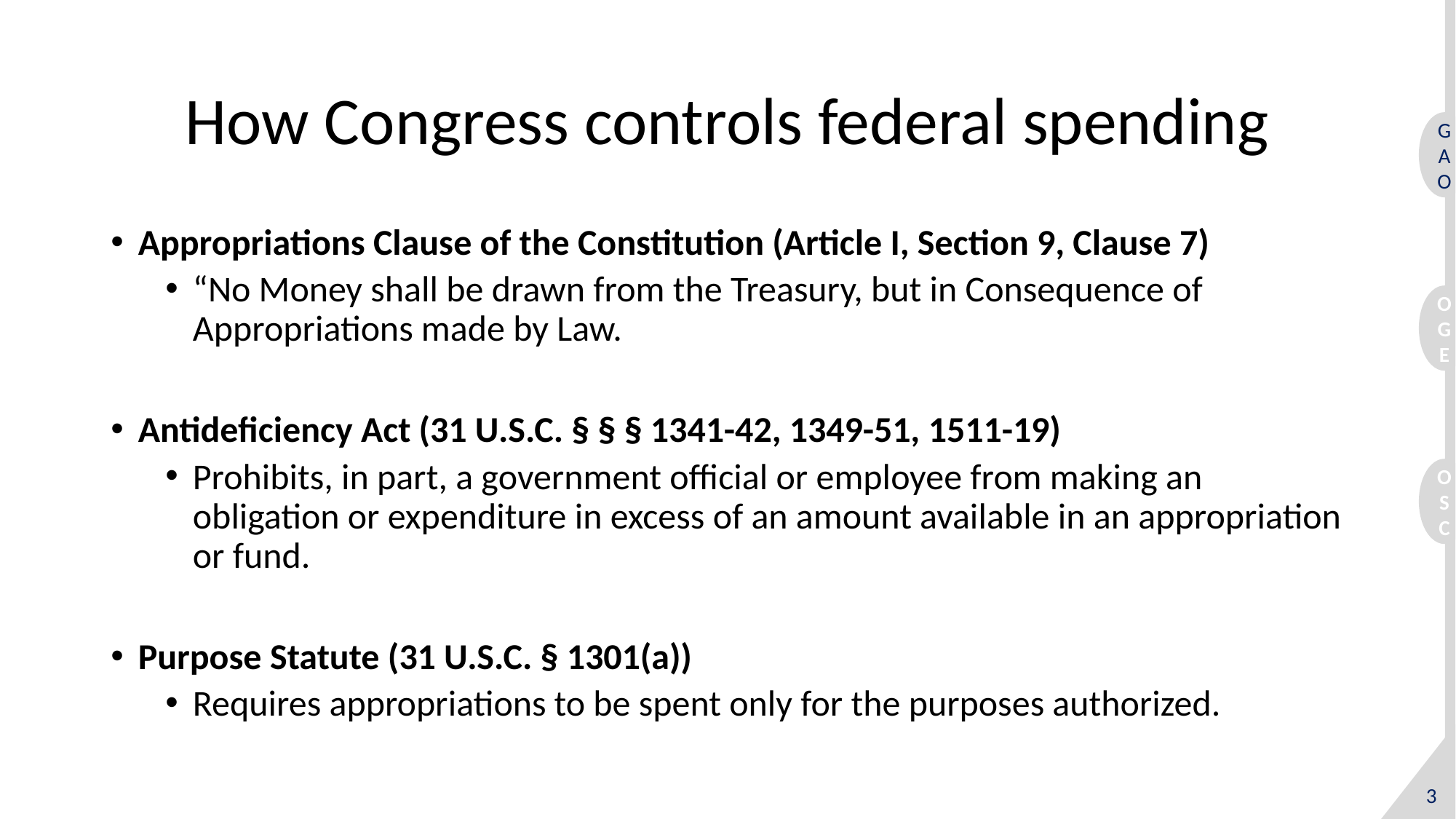

# How Congress controls federal spending
Appropriations Clause of the Constitution (Article I, Section 9, Clause 7)
“No Money shall be drawn from the Treasury, but in Consequence of Appropriations made by Law.

Antideficiency Act (31 U.S.C. § § § 1341-42, 1349-51, 1511-19)
Prohibits, in part, a government official or employee from making an obligation or expenditure in excess of an amount available in an appropriation or fund.

Purpose Statute (31 U.S.C. § 1301(a))
Requires appropriations to be spent only for the purposes authorized.